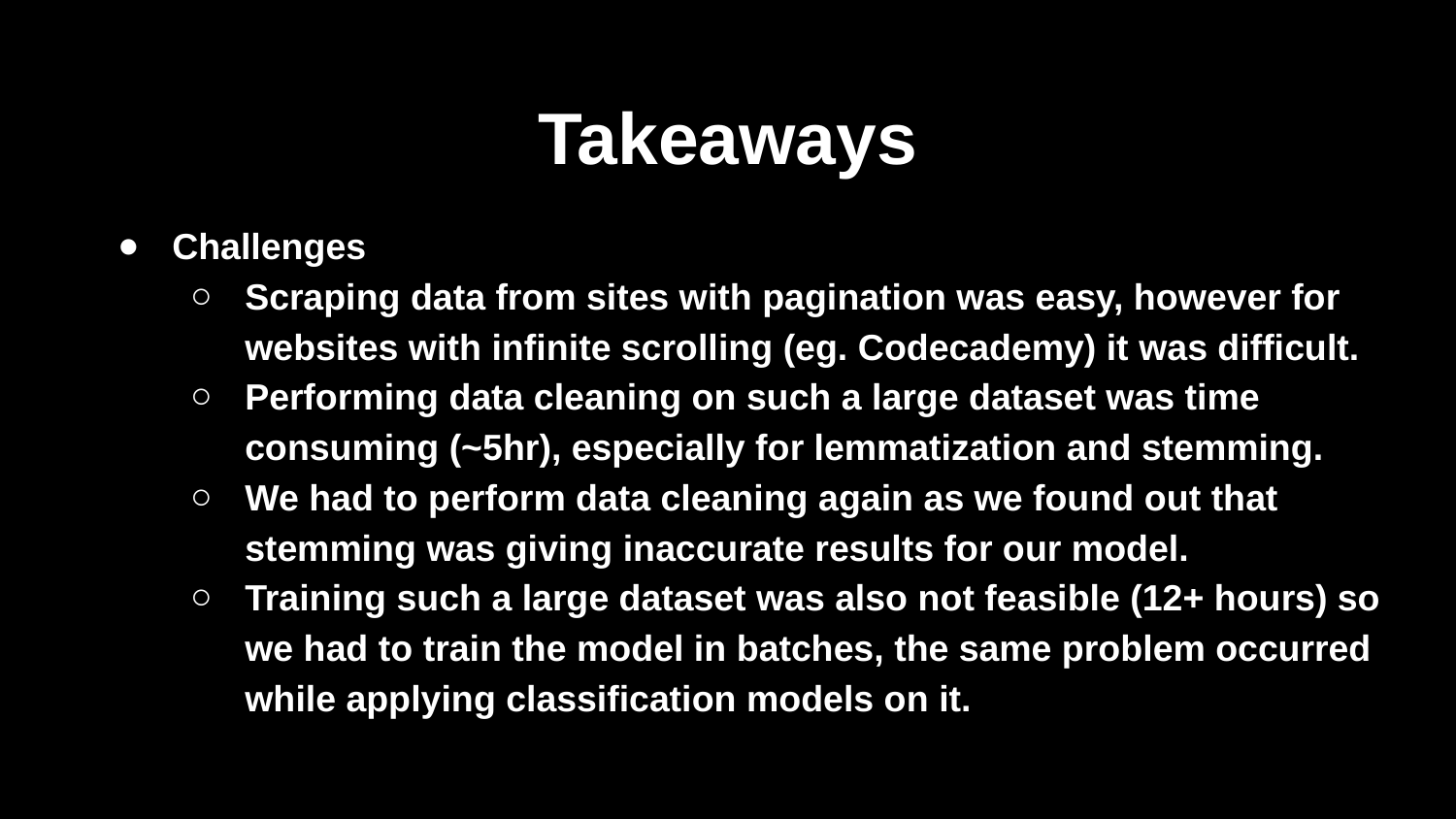

# Takeaways
Challenges
Scraping data from sites with pagination was easy, however for websites with infinite scrolling (eg. Codecademy) it was difficult.
Performing data cleaning on such a large dataset was time consuming (~5hr), especially for lemmatization and stemming.
We had to perform data cleaning again as we found out that stemming was giving inaccurate results for our model.
Training such a large dataset was also not feasible (12+ hours) so we had to train the model in batches, the same problem occurred while applying classification models on it.